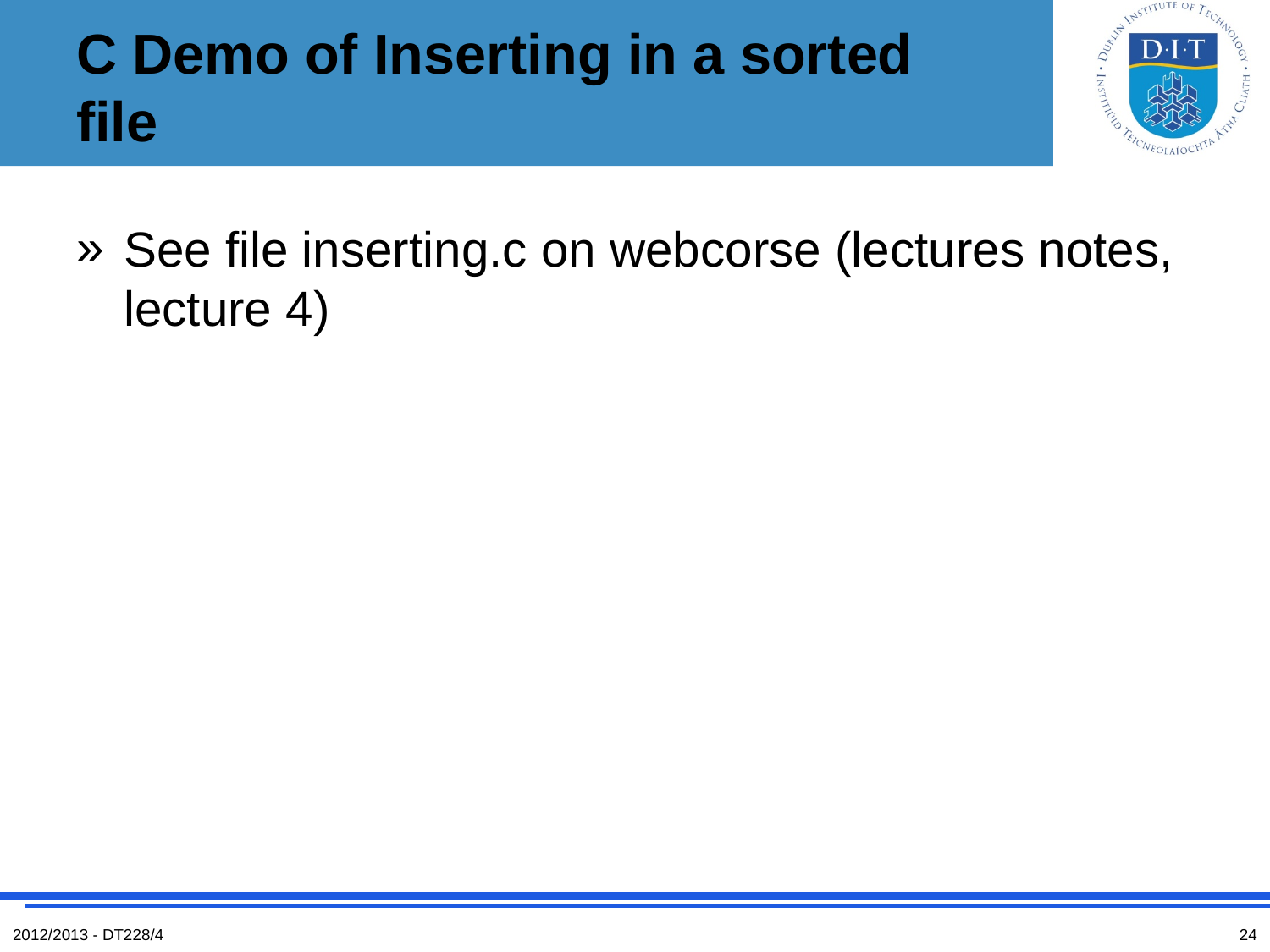

# C Demo of Inserting in a sorted file
See file inserting.c on webcorse (lectures notes, lecture 4)
2012/2013 - DT228/4
24